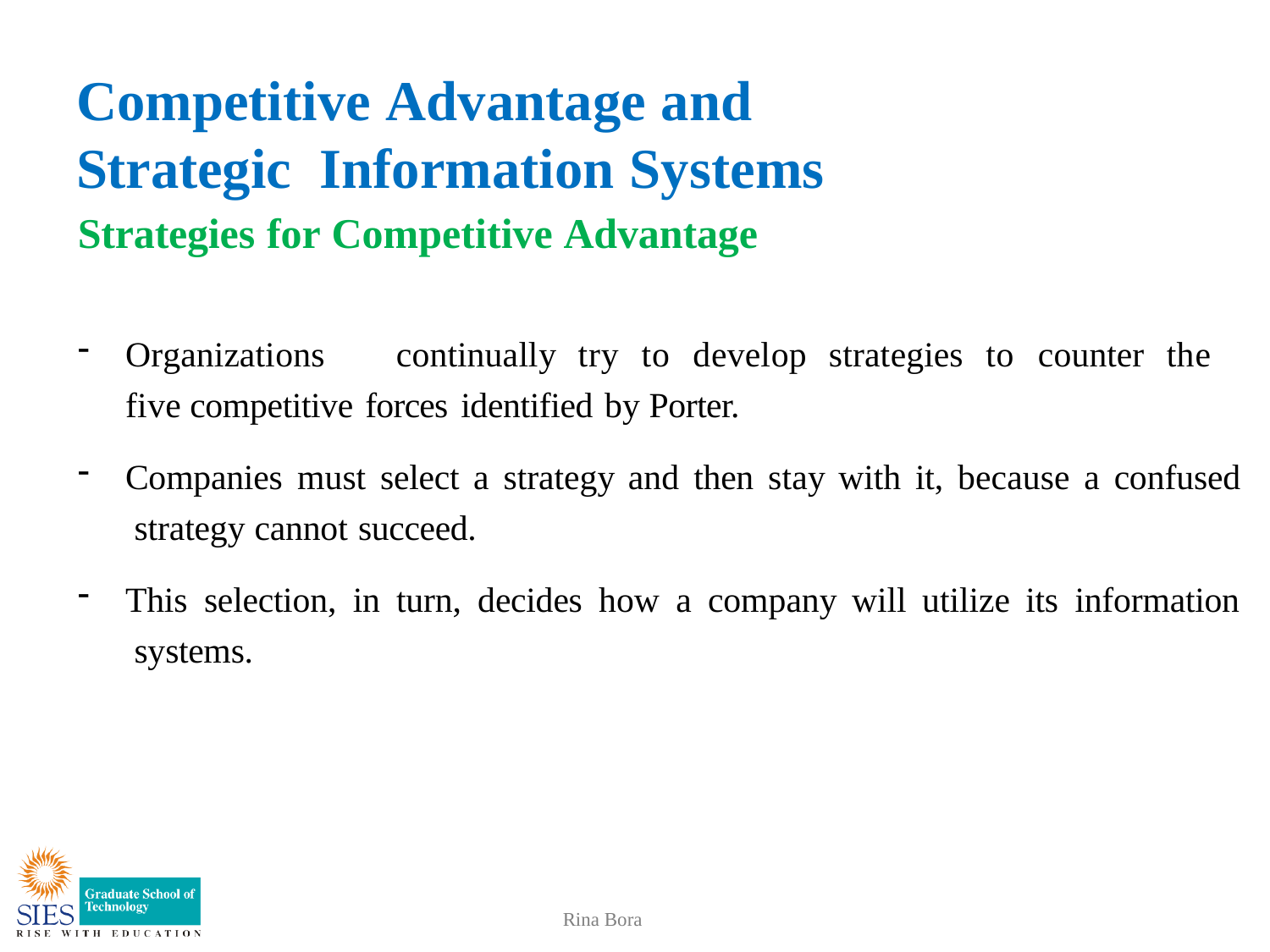

# Competitive Advantage and Strategic  Information Systems
Strategies for Competitive Advantage
Organizations	continually	try	to	develop	strategies	to	counter	the	five competitive forces identified by Porter.
Companies must select a strategy and then stay with it, because a confused  strategy cannot succeed.
This selection, in turn, decides how a company will utilize its information  systems.